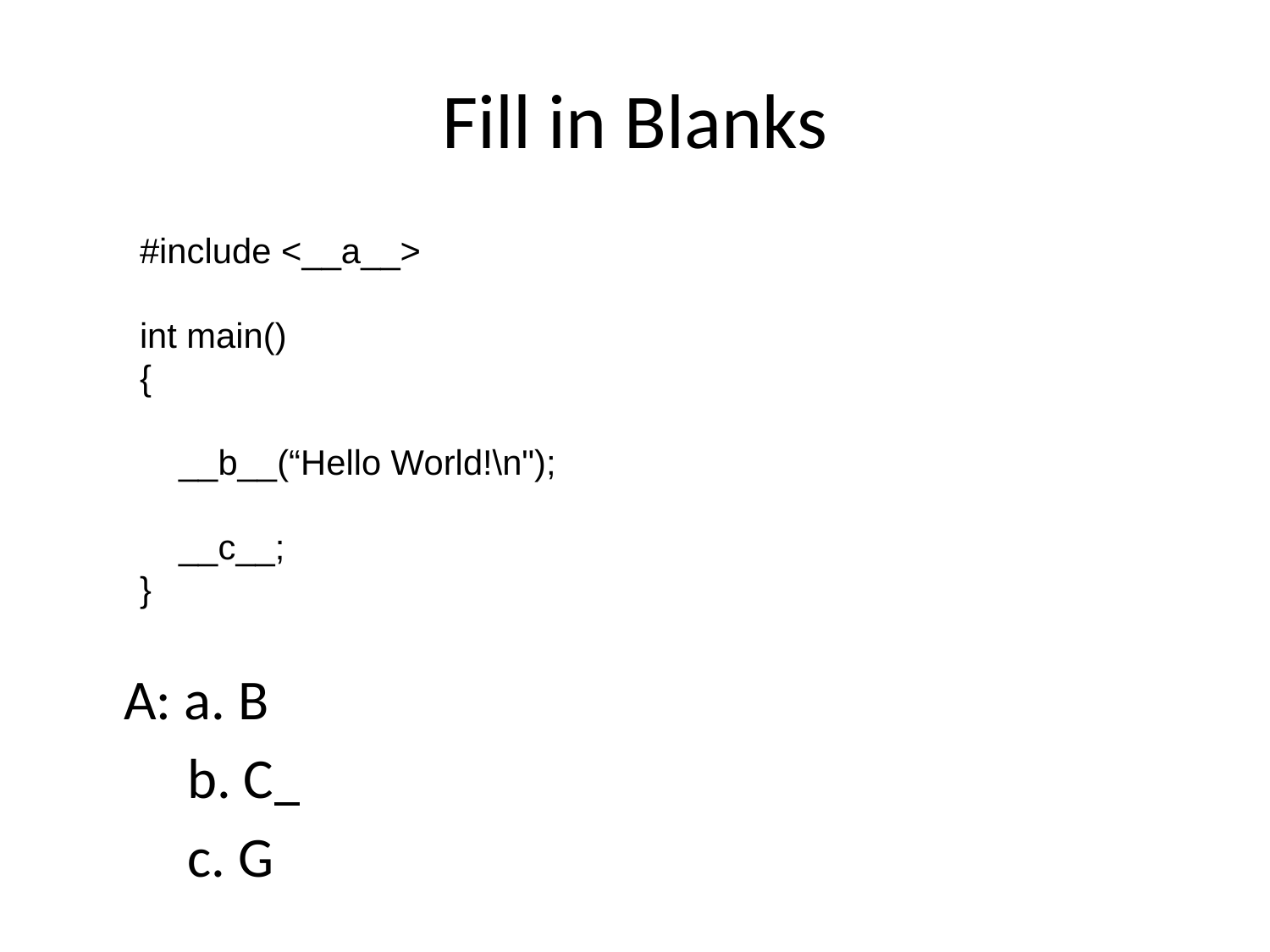

# Fill in Blanks
#include <__a__>

int main()
{

    __b__(“Hello World!\n");

    __c__;
}

	A: a. B
	     b. C
	     c. G